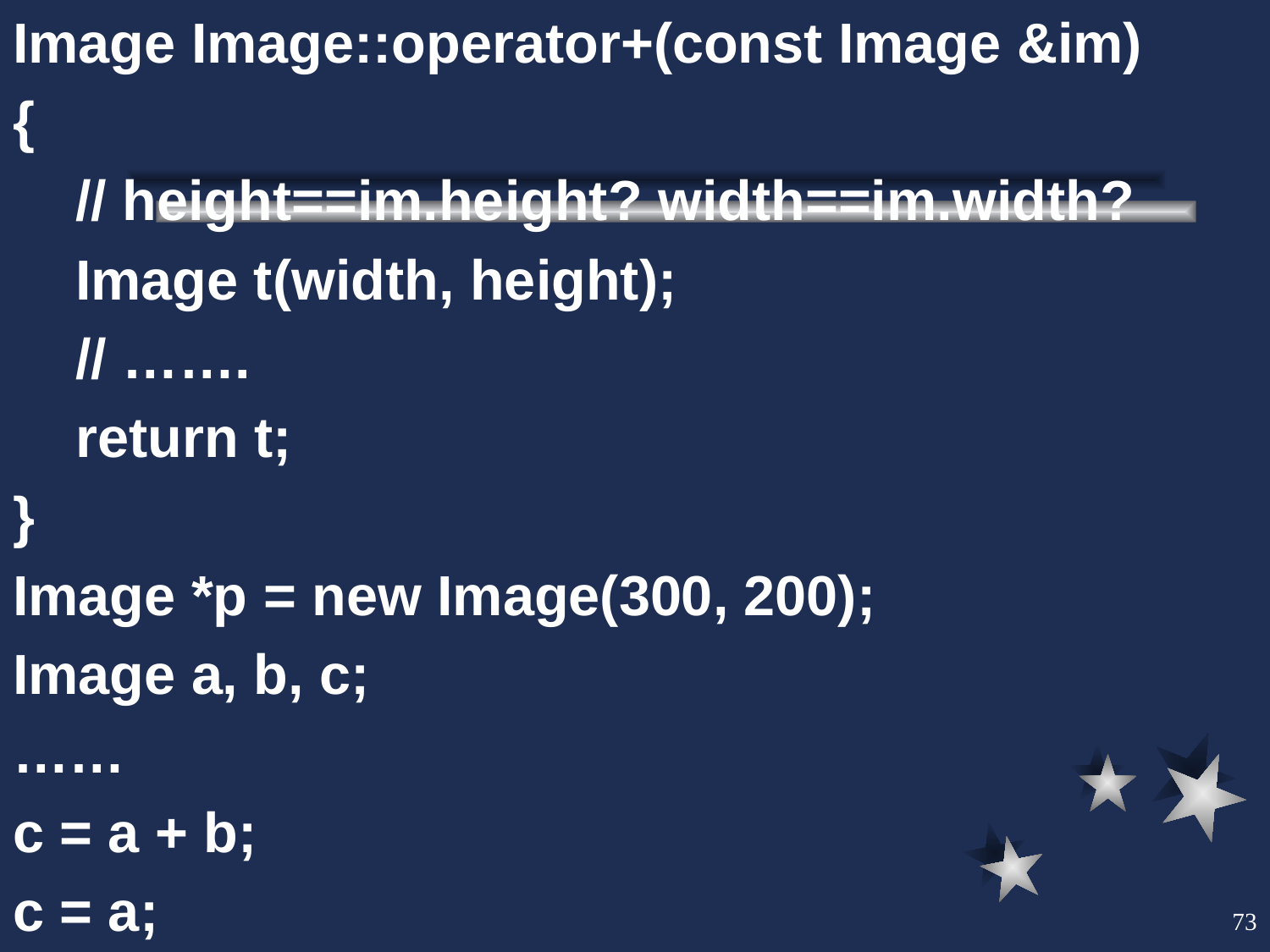

Image Image::operator+(const Image &im)
{
    // height==im.height? width==im.width?
    Image t(width, height);
    // …….
    return t;
}
Image *p = new Image(300, 200);
Image a, b, c;
……
c = a + b;
c = a;
delete p;
73